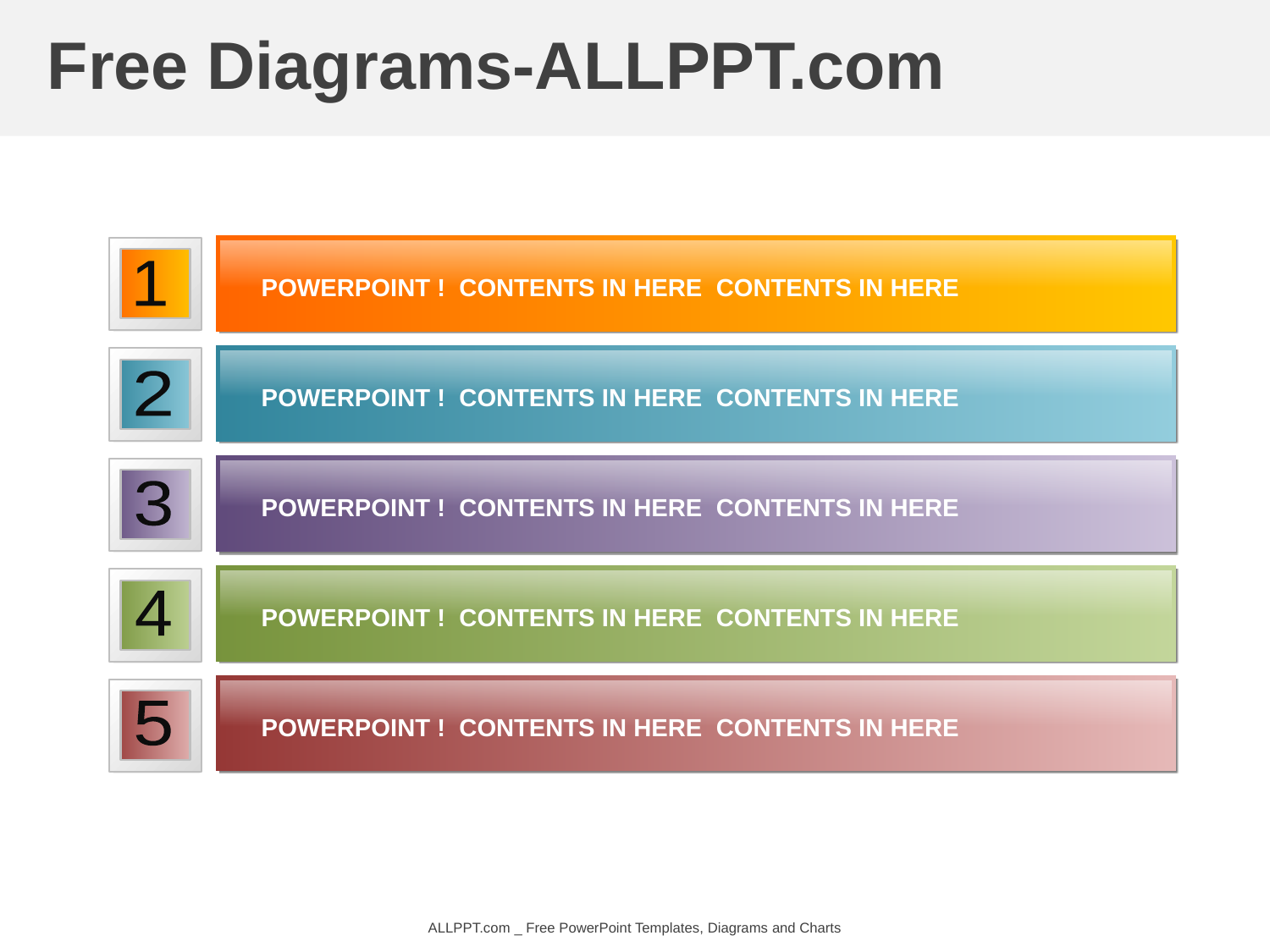

Free Diagrams-ALLPPT.com

1
POWERPOINT !  CONTENTS IN HERE  CONTENTS IN HERE

2
POWERPOINT !  CONTENTS IN HERE  CONTENTS IN HERE

3
POWERPOINT !  CONTENTS IN HERE  CONTENTS IN HERE

4
POWERPOINT !  CONTENTS IN HERE  CONTENTS IN HERE

5
POWERPOINT !  CONTENTS IN HERE  CONTENTS IN HERE
ALLPPT.com _ Free PowerPoint Templates, Diagrams and Charts